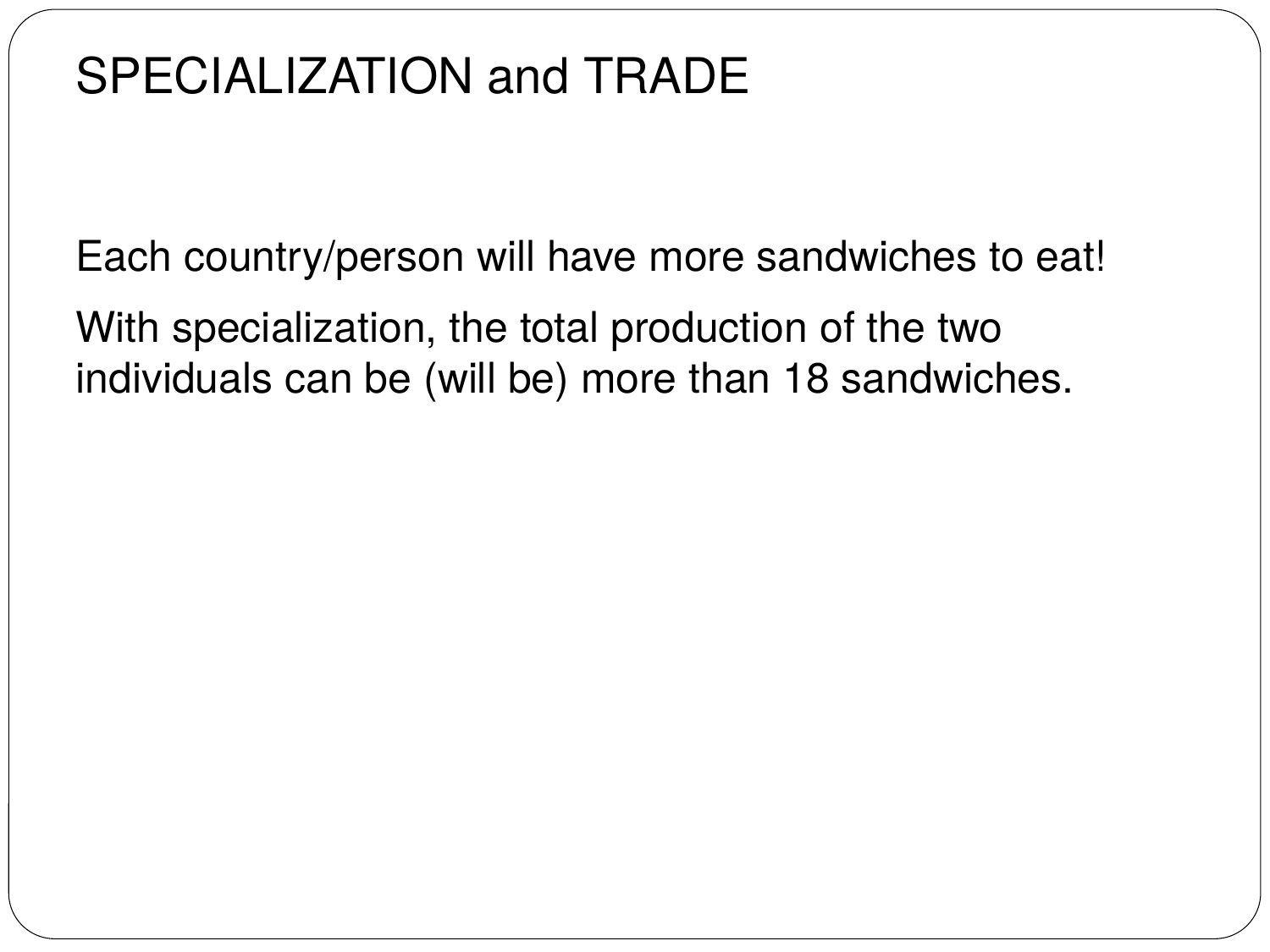

# SPECIALIZATION and TRADE
Each country/person will have more sandwiches to eat!
With specialization, the total production of the two individuals can be (will be) more than 18 sandwiches.